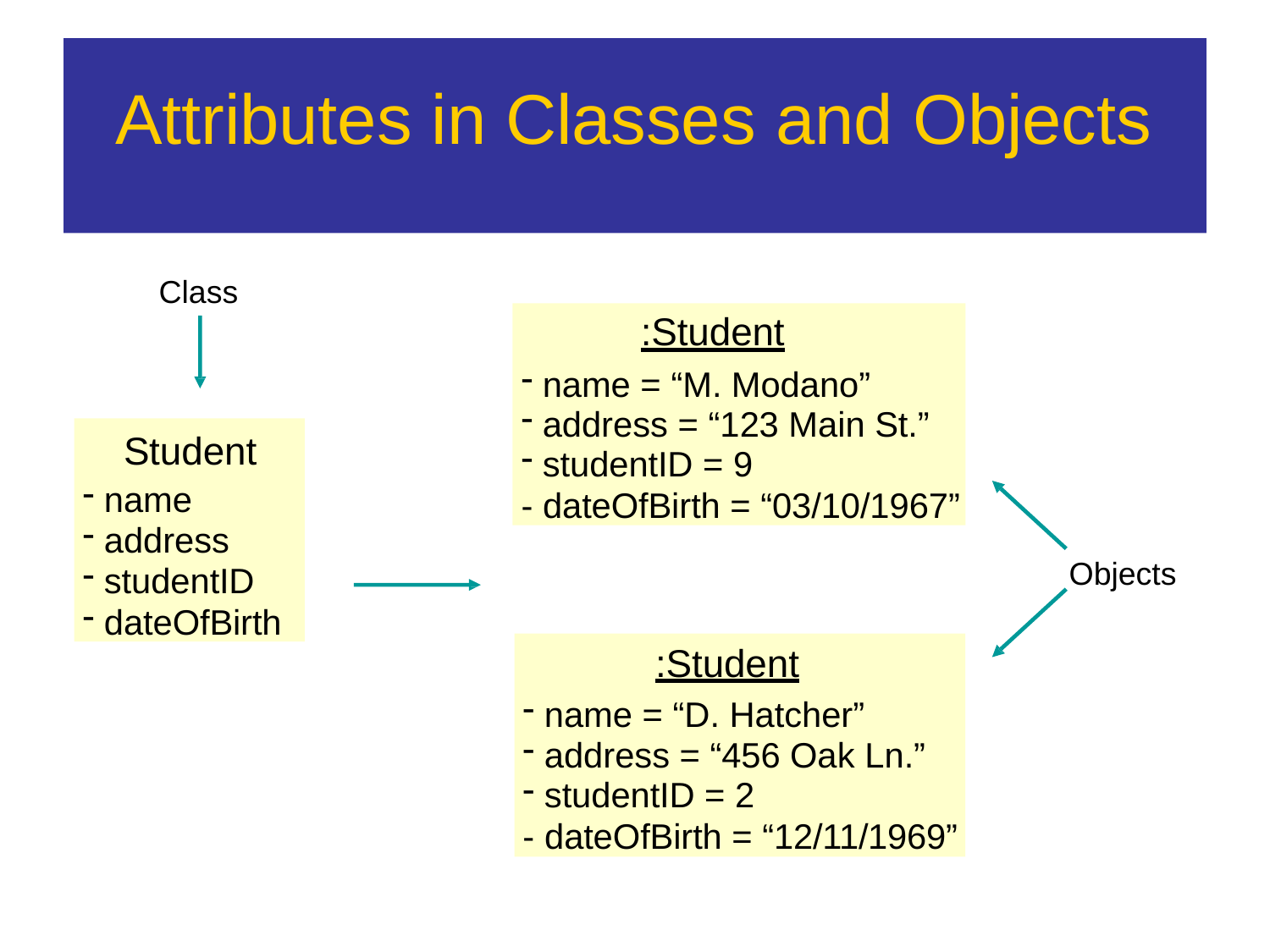

# Attributes in Classes and Objects
Class
:Student
name = “M. Modano”
address = “123 Main St.”
studentID = 9
- dateOfBirth = “03/10/1967”

Student
name
address
studentID
dateOfBirth

Objects

:Student
name = “D. Hatcher”
address = “456 Oak Ln.”
studentID = 2
- dateOfBirth = “12/11/1969”